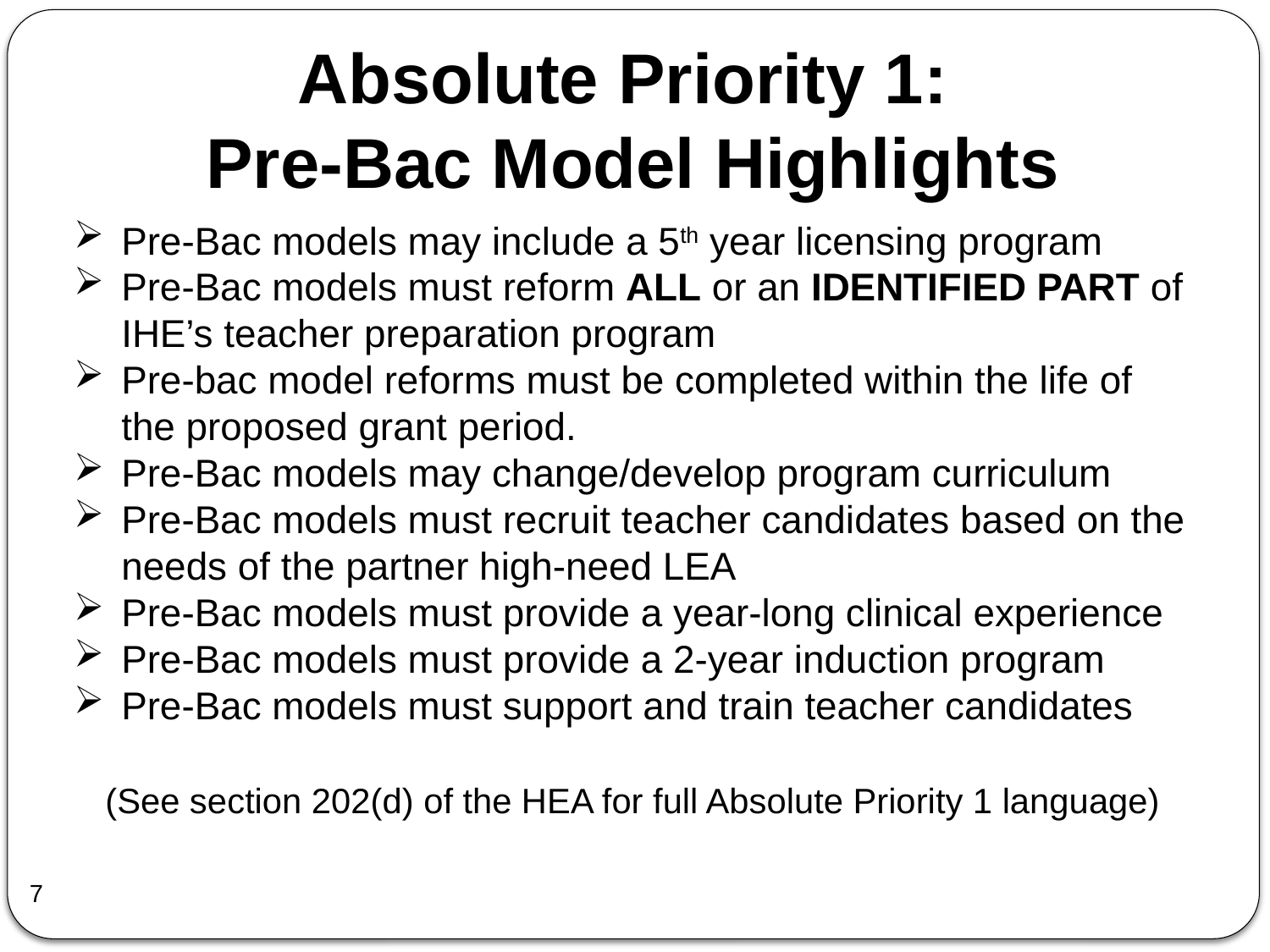

Absolute Priority 1:
Pre-Bac Model Highlights

Pre-Bac models may include a 5th year licensing program
Pre-Bac models must reform ALL or an IDENTIFIED PART of IHE’s teacher preparation program
Pre-bac model reforms must be completed within the life of the proposed grant period.
Pre-Bac models may change/develop program curriculum
Pre-Bac models must recruit teacher candidates based on the needs of the partner high-need LEA
Pre-Bac models must provide a year-long clinical experience
Pre-Bac models must provide a 2-year induction program
Pre-Bac models must support and train teacher candidates

(See section 202(d) of the HEA for full Absolute Priority 1 language)

7